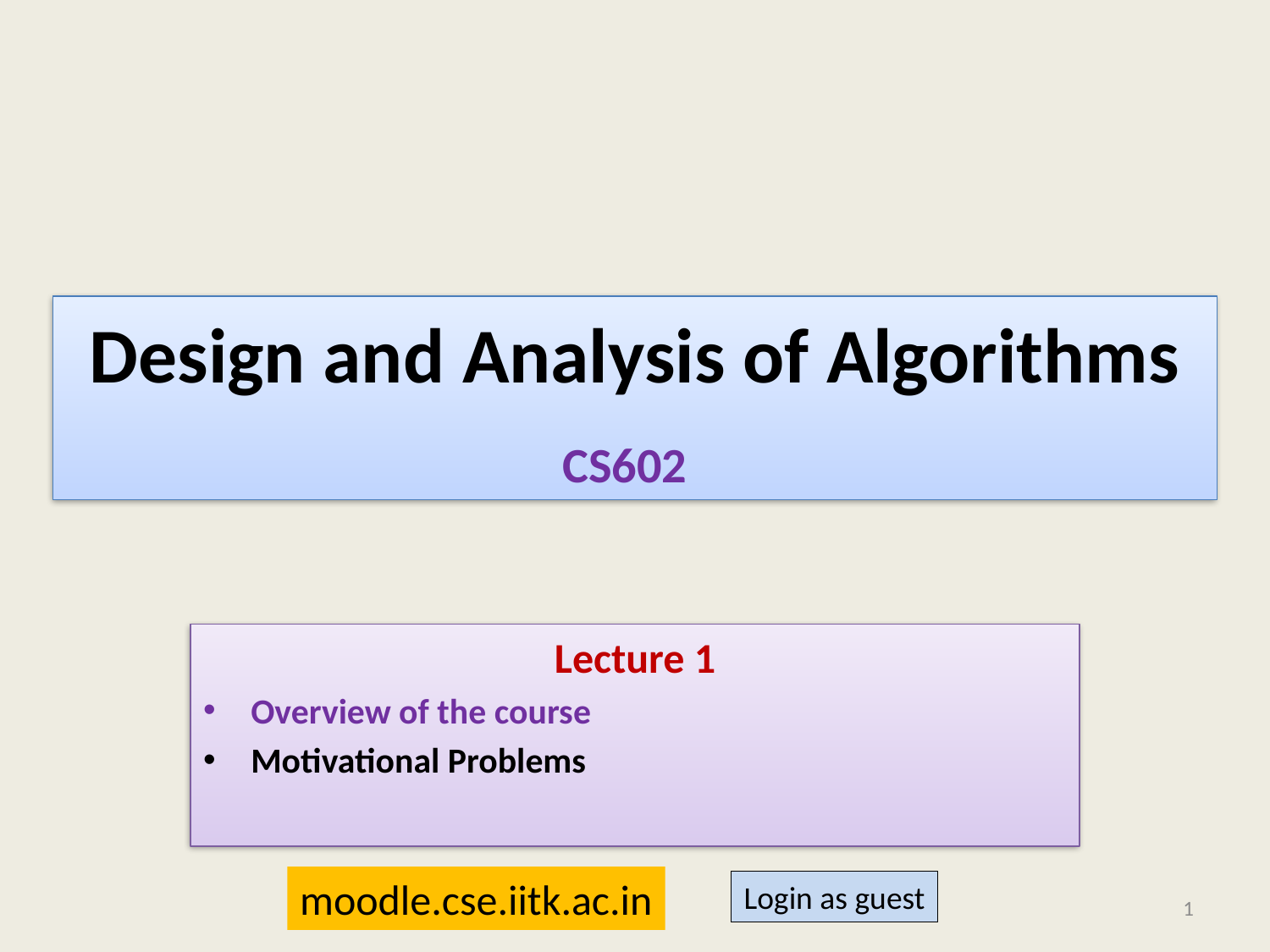

# Design and Analysis of Algorithms
CS602
Lecture 1
Overview of the course
Motivational Problems
moodle.cse.iitk.ac.in
Login as guest
1